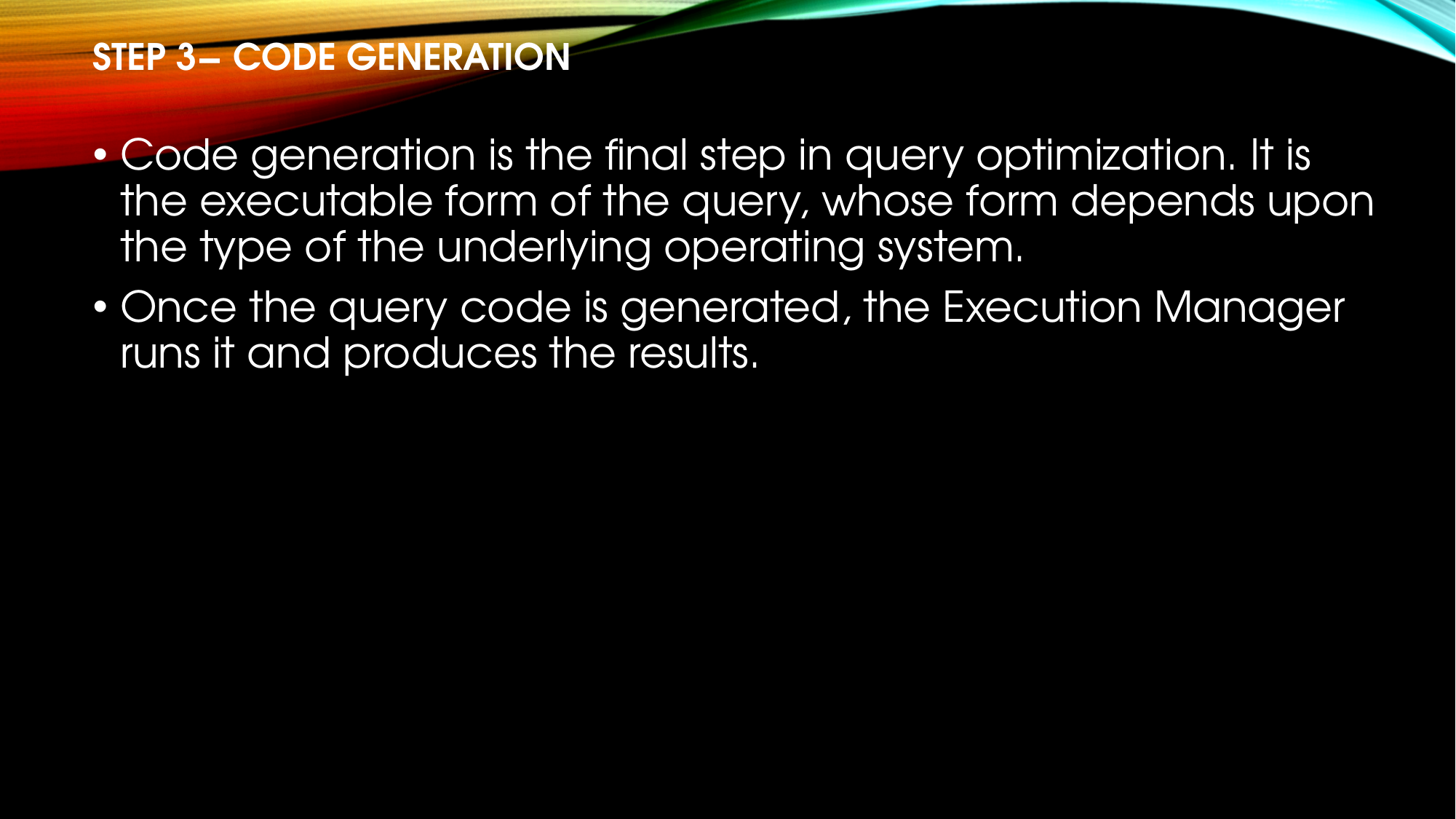

# Step 3− Code Generation
Code generation is the final step in query optimization. It is the executable form of the query, whose form depends upon the type of the underlying operating system.
Once the query code is generated, the Execution Manager runs it and produces the results.